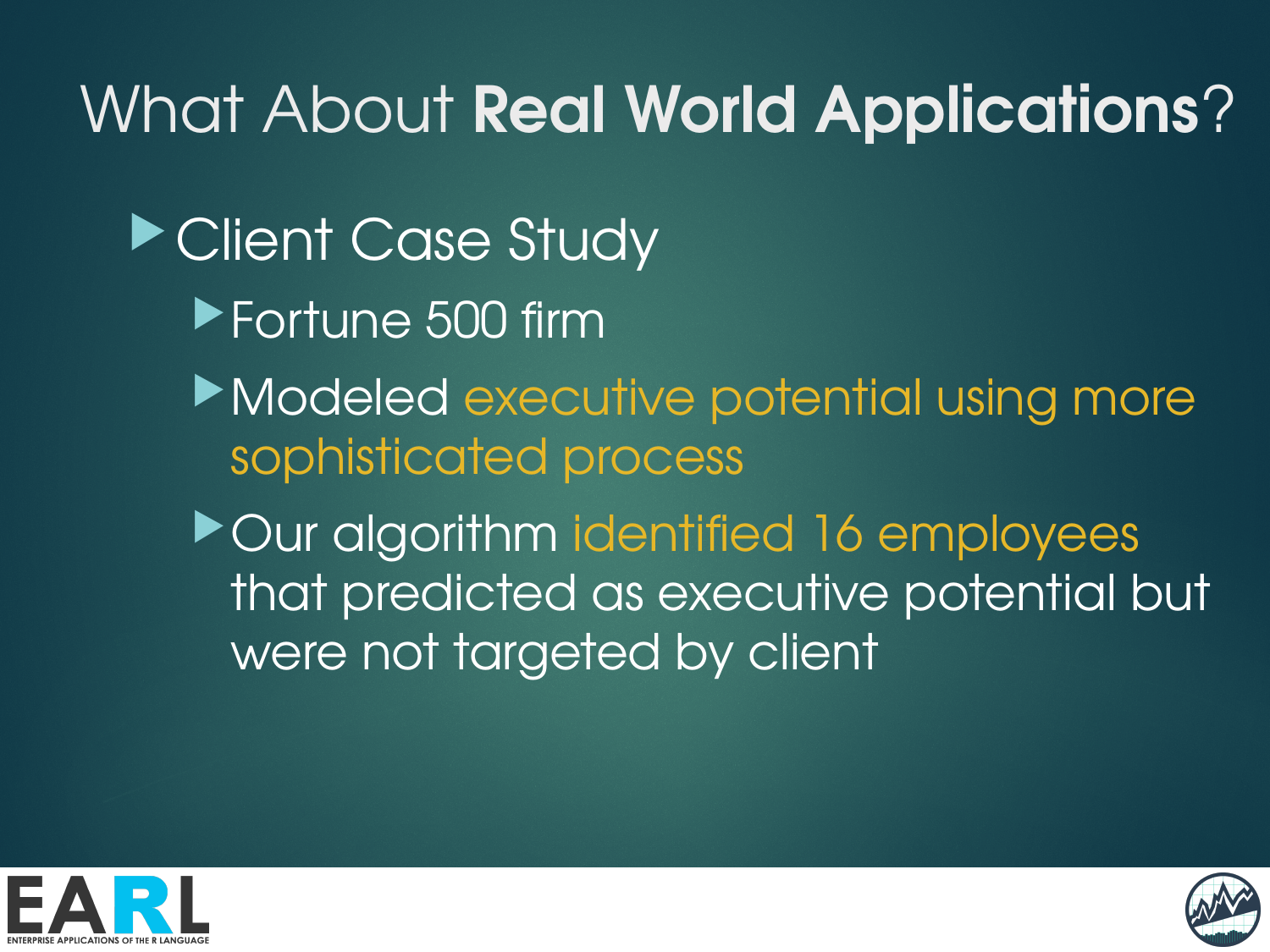

# What About Real World Applications?
Client Case Study
Fortune 500 firm
Modeled executive potential using more sophisticated process
Our algorithm identified 16 employees that predicted as executive potential but were not targeted by client